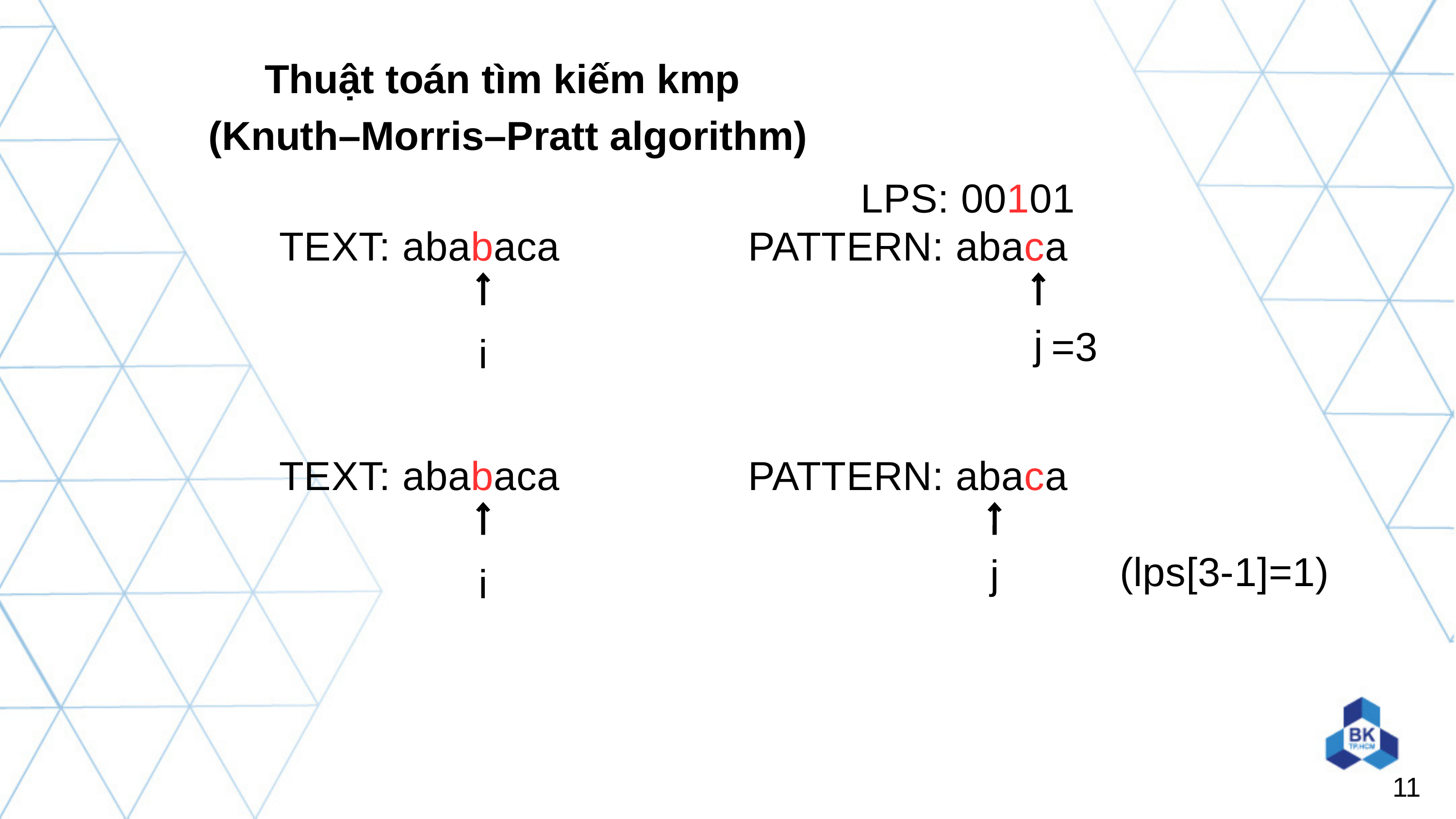

Thuật toán tìm kiếm kmp
 (Knuth–Morris–Pratt algorithm)
LPS: 00101
TEXT: ababaca
PATTERN: abaca

i

j
=3
TEXT: ababaca
PATTERN: abaca

i

j
(lps[3-1]=1)
11